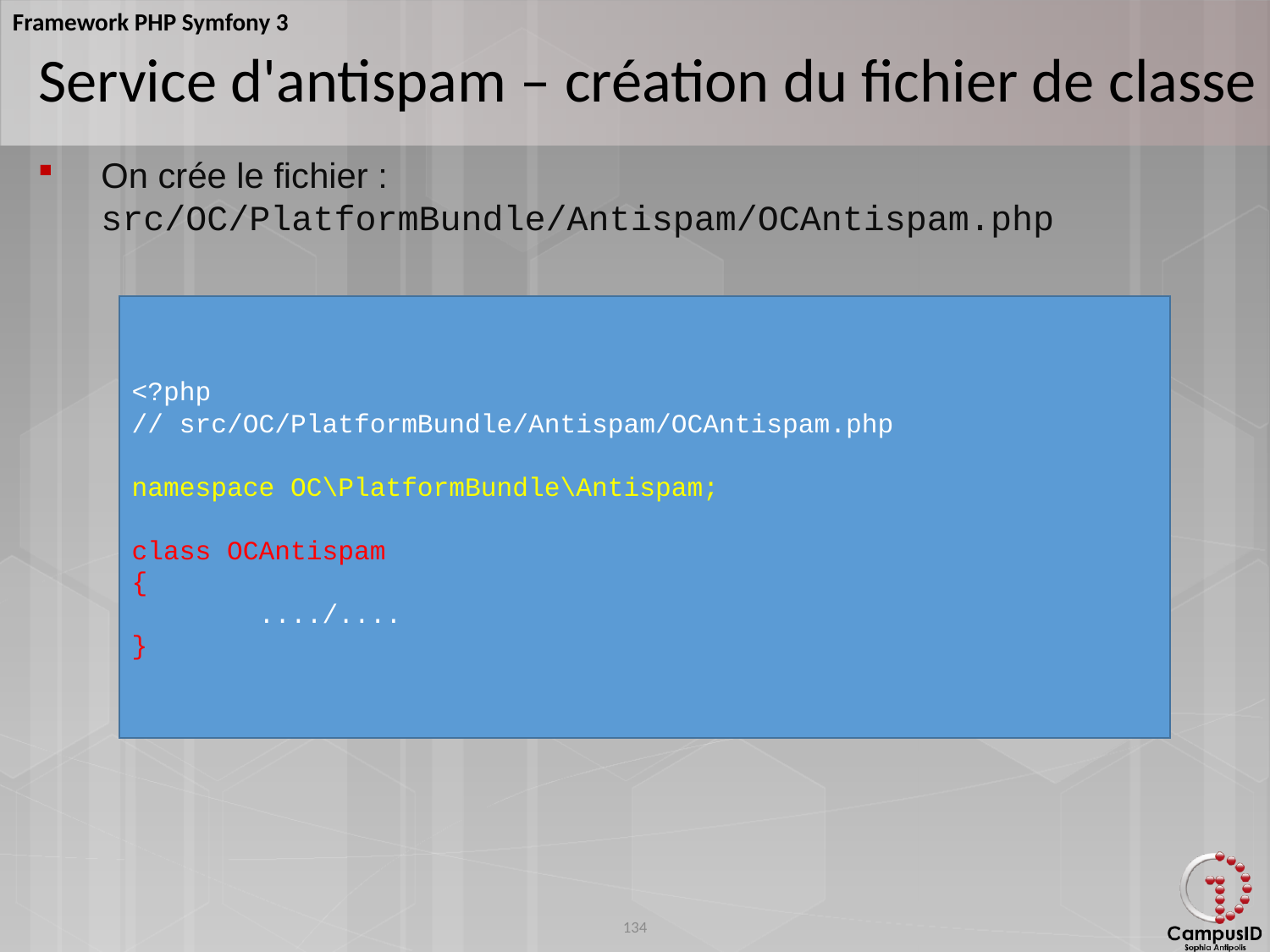

Service d'antispam – création du fichier de classe
On crée le fichier : src/OC/PlatformBundle/Antispam/OCAntispam.php
<?php
// src/OC/PlatformBundle/Antispam/OCAntispam.php

namespace OC\PlatformBundle\Antispam;

class OCAntispam
{
	..../....
}